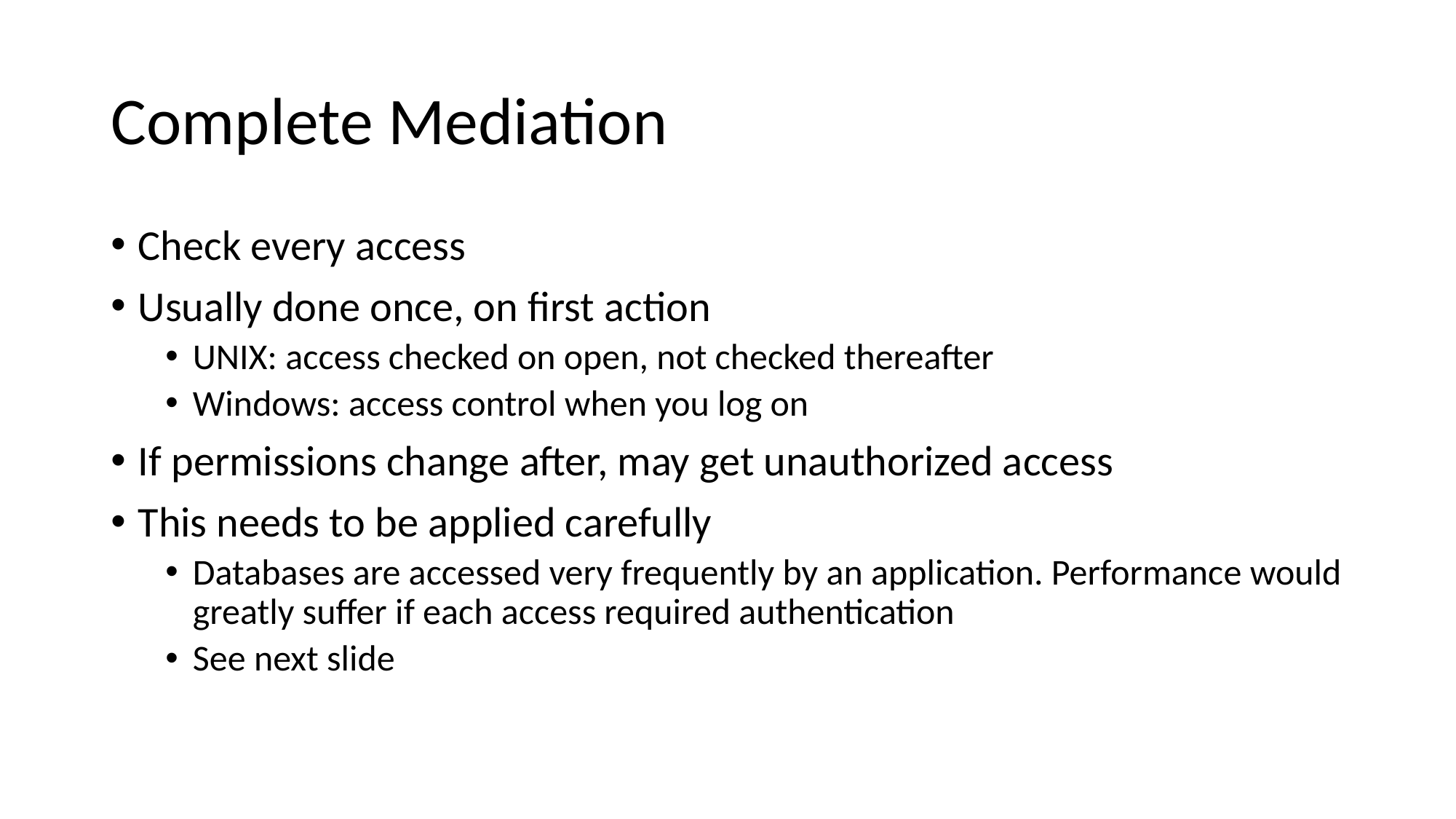

# Complete Mediation
Check every access
Usually done once, on first action
UNIX: access checked on open, not checked thereafter
Windows: access control when you log on
If permissions change after, may get unauthorized access
This needs to be applied carefully
Databases are accessed very frequently by an application. Performance would greatly suffer if each access required authentication
See next slide